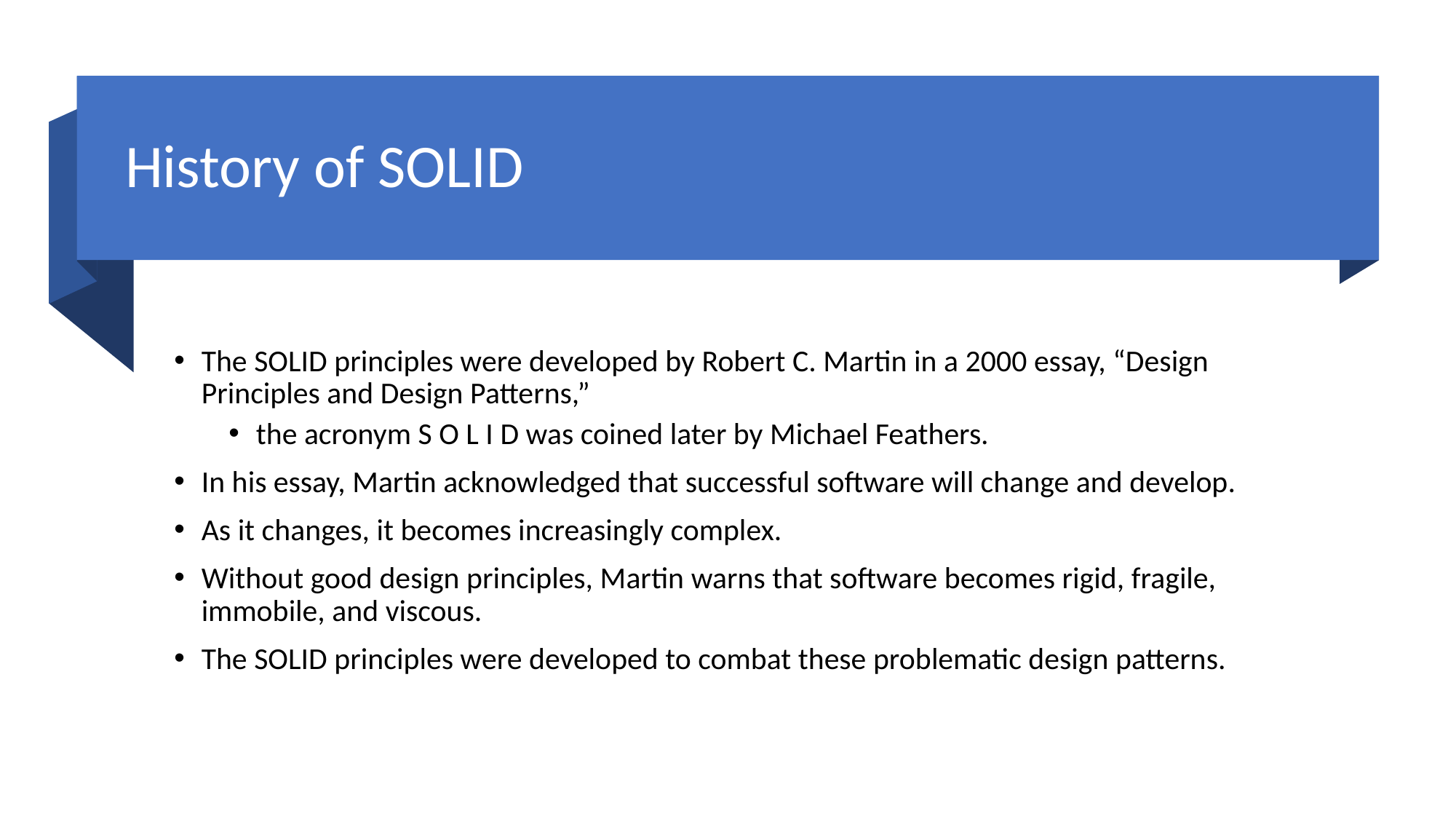

# History of SOLID

The SOLID principles were developed by Robert C. Martin in a 2000 essay, “Design Principles and Design Patterns,”
the acronym S O L I D was coined later by Michael Feathers.
In his essay, Martin acknowledged that successful software will change and develop.
As it changes, it becomes increasingly complex.
Without good design principles, Martin warns that software becomes rigid, fragile, immobile, and viscous.
The SOLID principles were developed to combat these problematic design patterns.